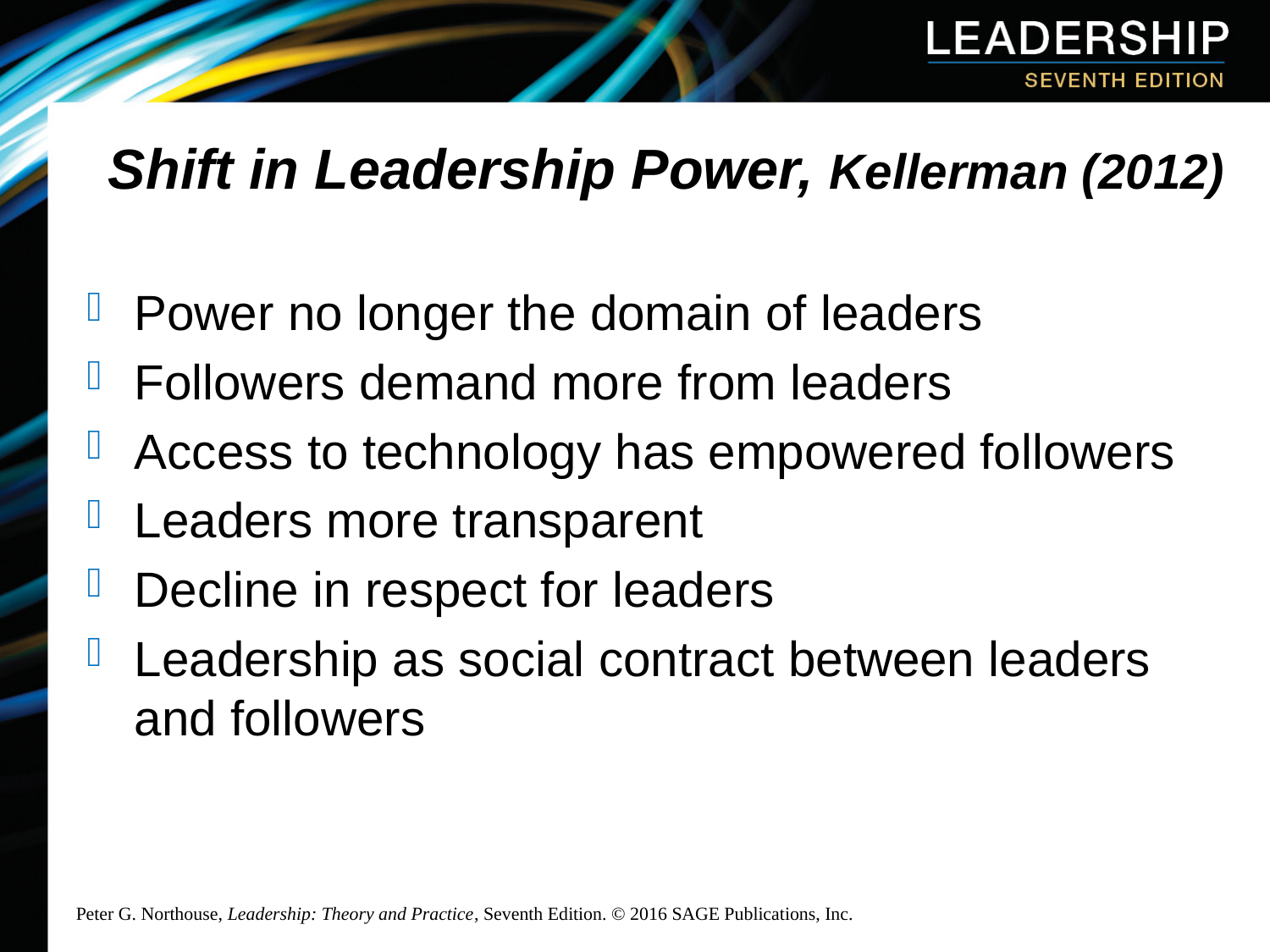

# Shift in Leadership Power, Kellerman (2012)
Power no longer the domain of leaders
Followers demand more from leaders
Access to technology has empowered followers
Leaders more transparent
Decline in respect for leaders
Leadership as social contract between leaders and followers

Peter G. Northouse, Leadership: Theory and Practice, Seventh Edition. © 2016 SAGE Publications, Inc.